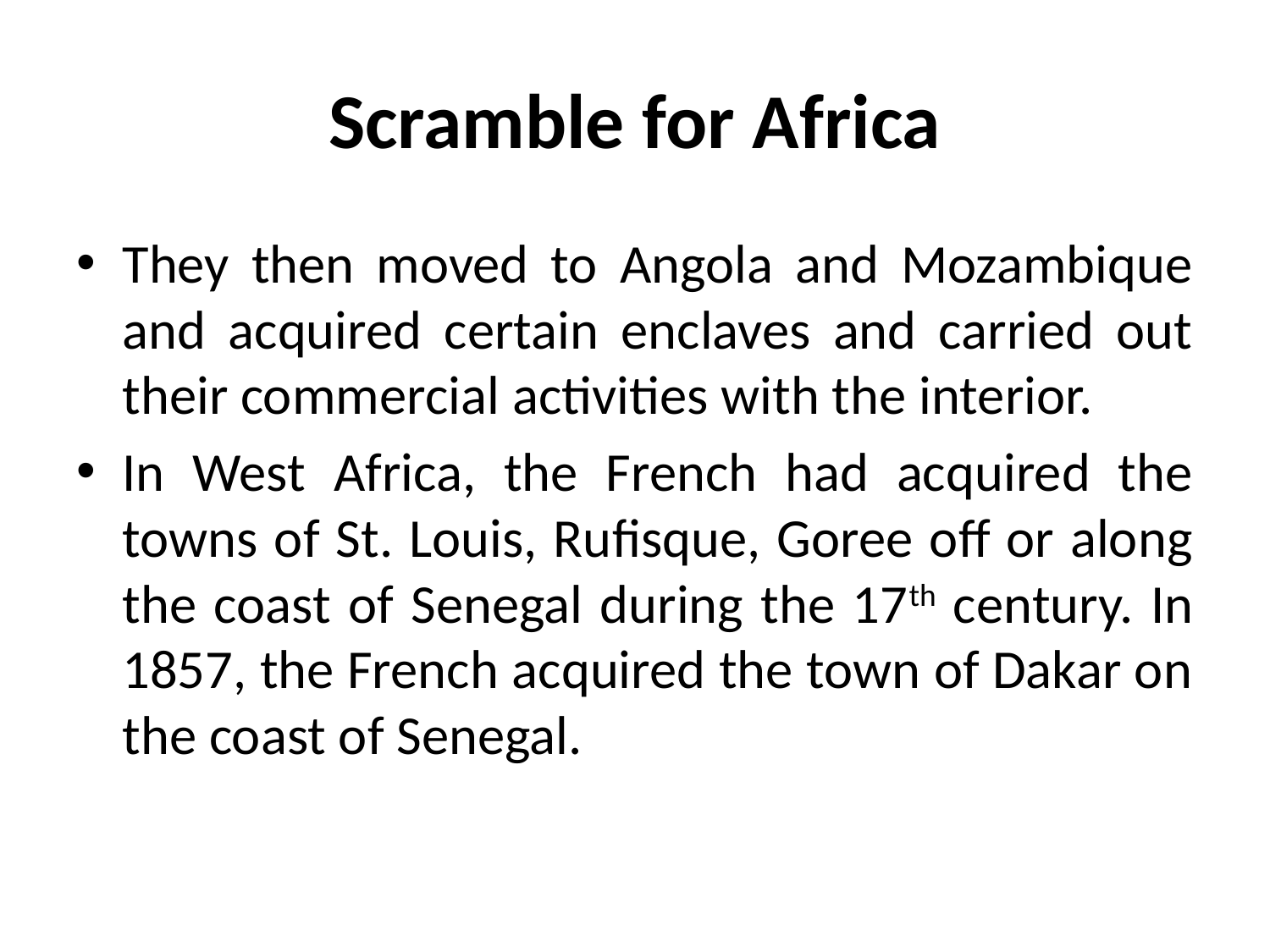

# Scramble for Africa
They then moved to Angola and Mozambique and acquired certain enclaves and carried out their commercial activities with the interior.
In West Africa, the French had acquired the towns of St. Louis, Rufisque, Goree off or along the coast of Senegal during the 17th century. In 1857, the French acquired the town of Dakar on the coast of Senegal.